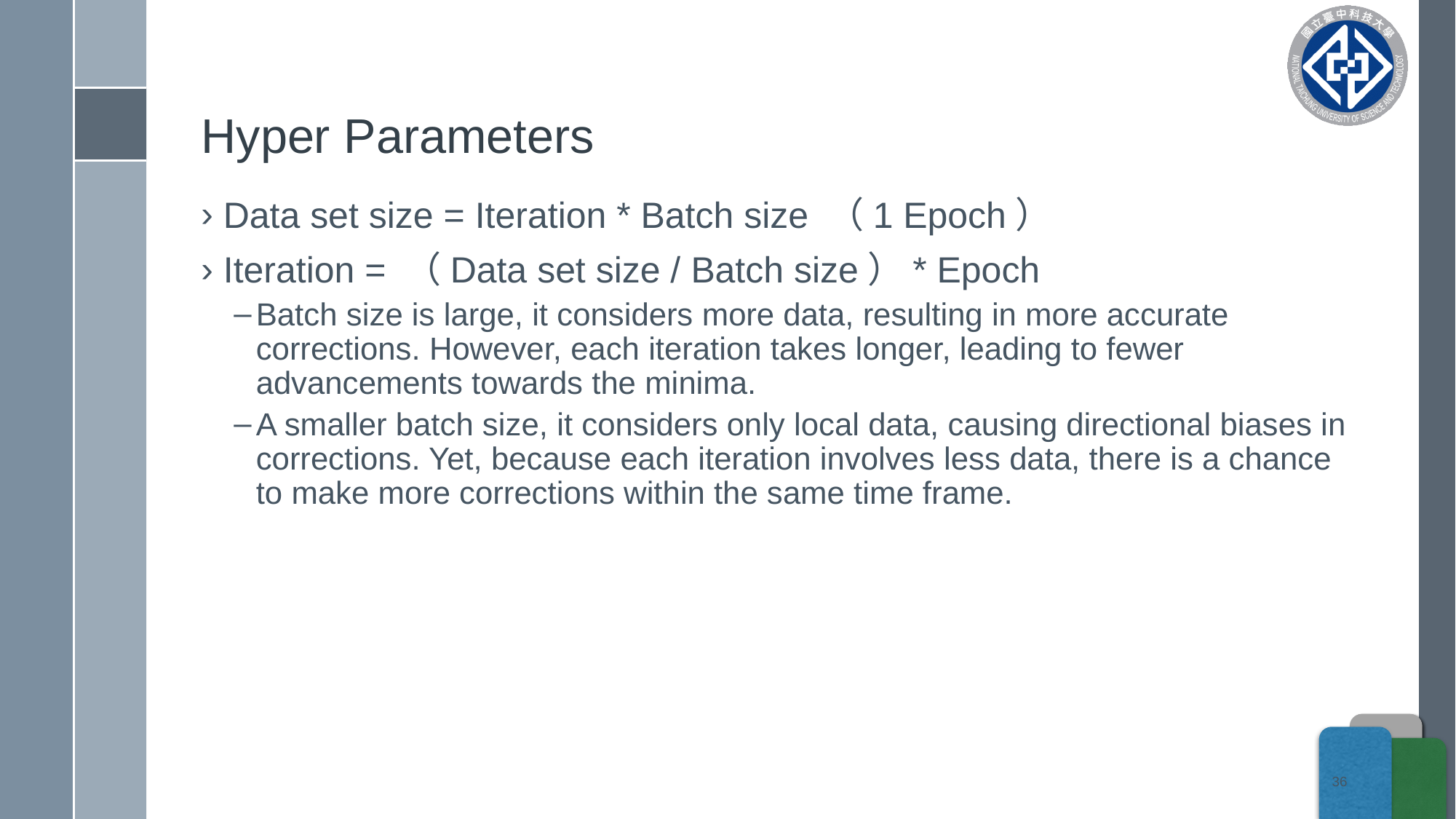

# Hyper Parameters
Data set size = Iteration * Batch size （1 Epoch）
Iteration = （Data set size / Batch size）* Epoch
Batch size is large, it considers more data, resulting in more accurate corrections. However, each iteration takes longer, leading to fewer advancements towards the minima.
A smaller batch size, it considers only local data, causing directional biases in corrections. Yet, because each iteration involves less data, there is a chance to make more corrections within the same time frame.
36